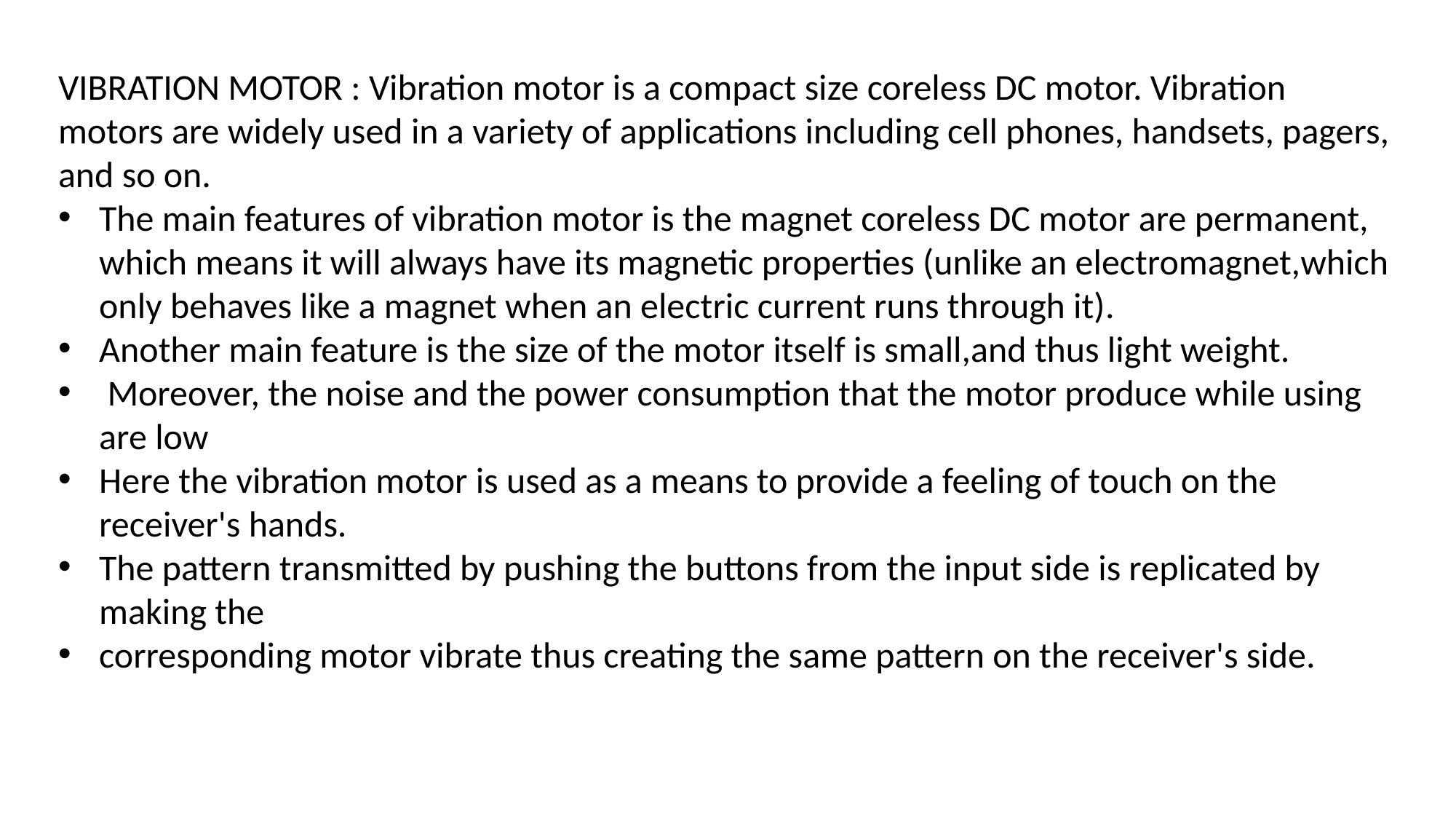

VIBRATION MOTOR : Vibration motor is a compact size coreless DC motor. Vibration motors are widely used in a variety of applications including cell phones, handsets, pagers, and so on.
The main features of vibration motor is the magnet coreless DC motor are permanent, which means it will always have its magnetic properties (unlike an electromagnet,which only behaves like a magnet when an electric current runs through it).
Another main feature is the size of the motor itself is small,and thus light weight.
 Moreover, the noise and the power consumption that the motor produce while using are low
Here the vibration motor is used as a means to provide a feeling of touch on the receiver's hands.
The pattern transmitted by pushing the buttons from the input side is replicated by making the
corresponding motor vibrate thus creating the same pattern on the receiver's side.